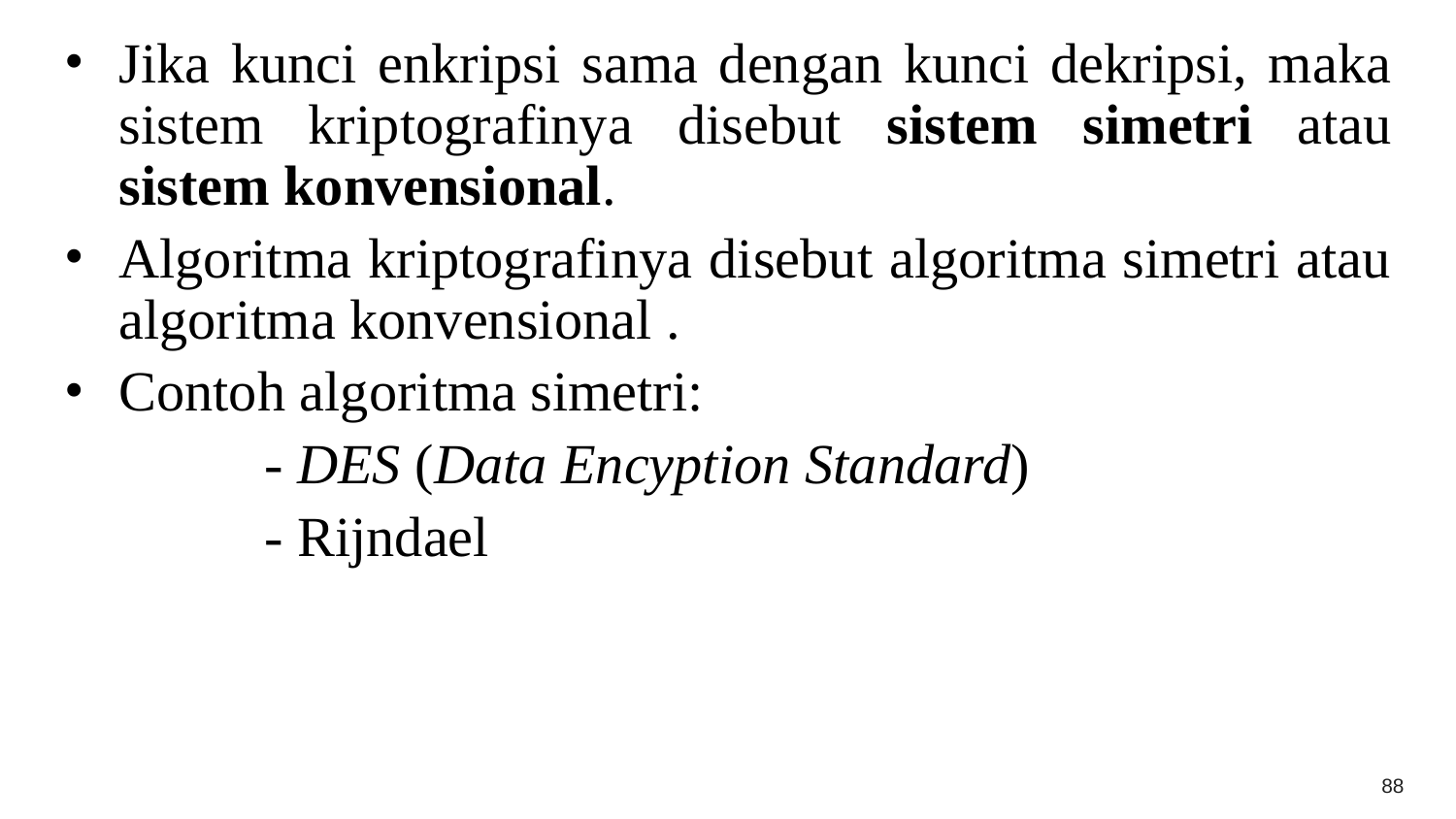

Jika kunci enkripsi sama dengan kunci dekripsi, maka sistem kriptografinya disebut sistem simetri atau sistem konvensional.
Algoritma kriptografinya disebut algoritma simetri atau algoritma konvensional .
Contoh algoritma simetri:
		- DES (Data Encyption Standard)
		- Rijndael
88